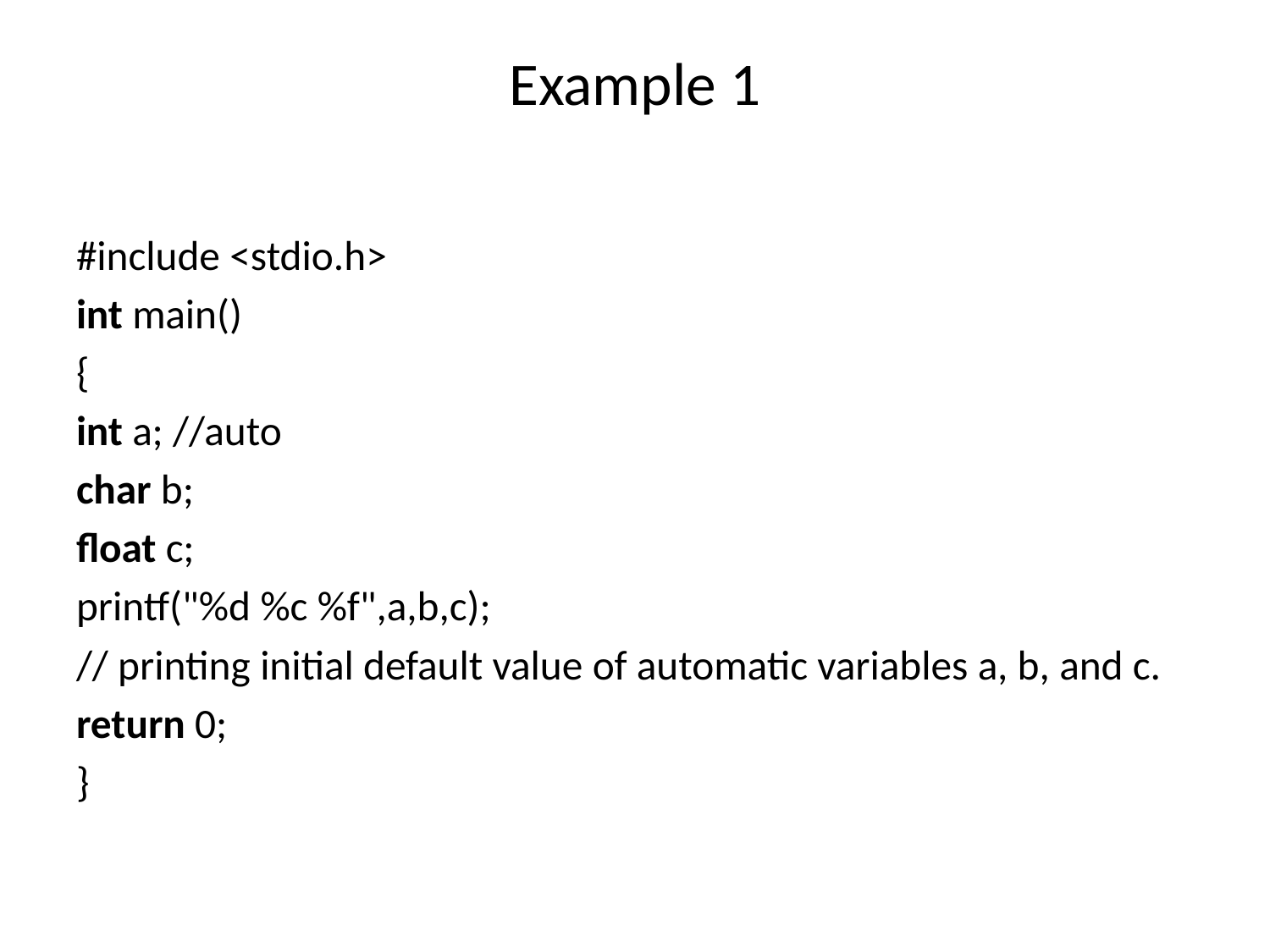

# Example 1
#include <stdio.h>
int main()
{
int a; //auto
char b;
float c;
printf("%d %c %f",a,b,c);
// printing initial default value of automatic variables a, b, and c.
return 0;
}